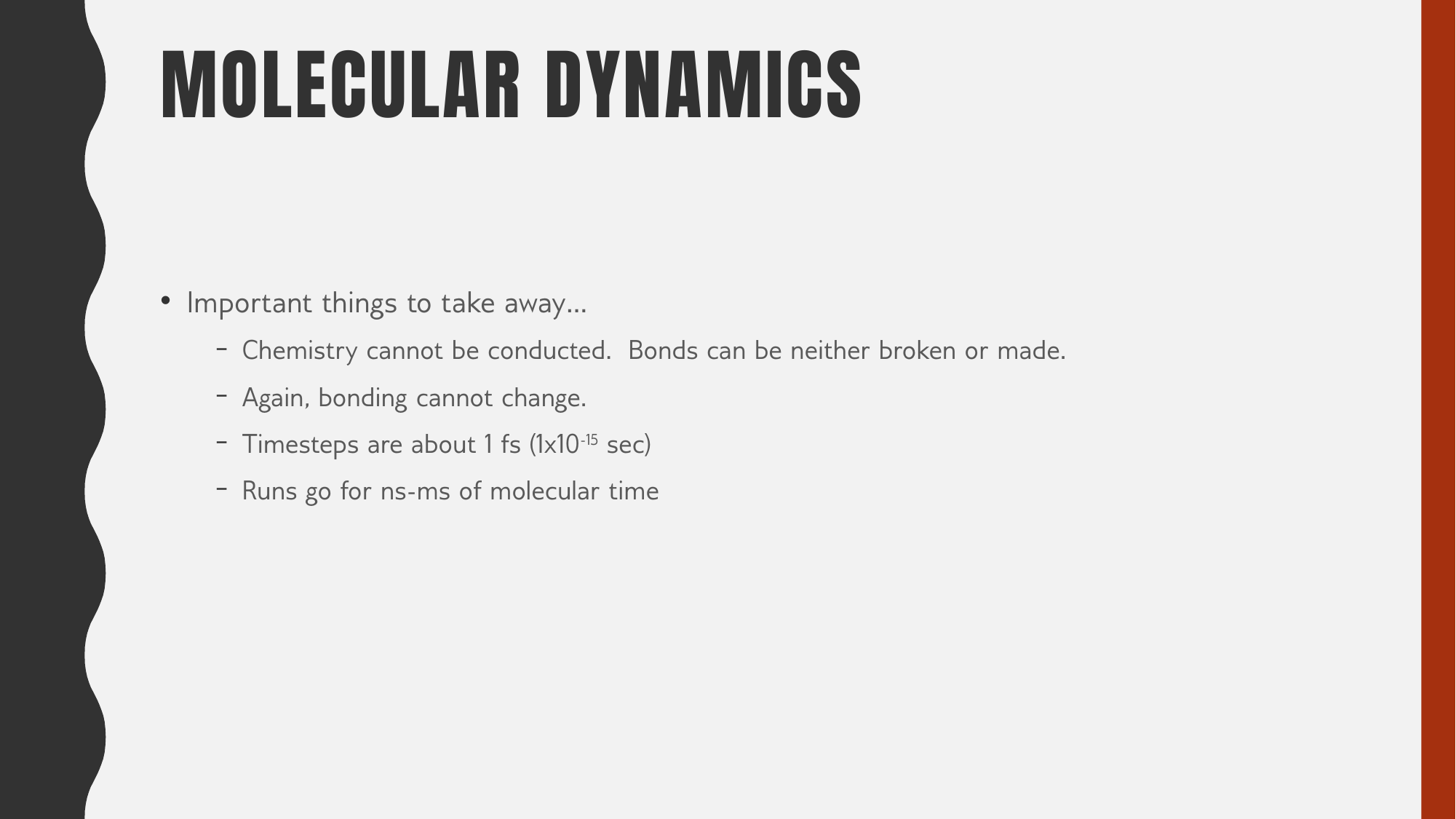

# Molecular dynamics
Important things to take away…
Chemistry cannot be conducted.  Bonds can be neither broken or made.
Again, bonding cannot change.
Timesteps are about 1 fs (1x10-15 sec)
Runs go for ns-ms of molecular time